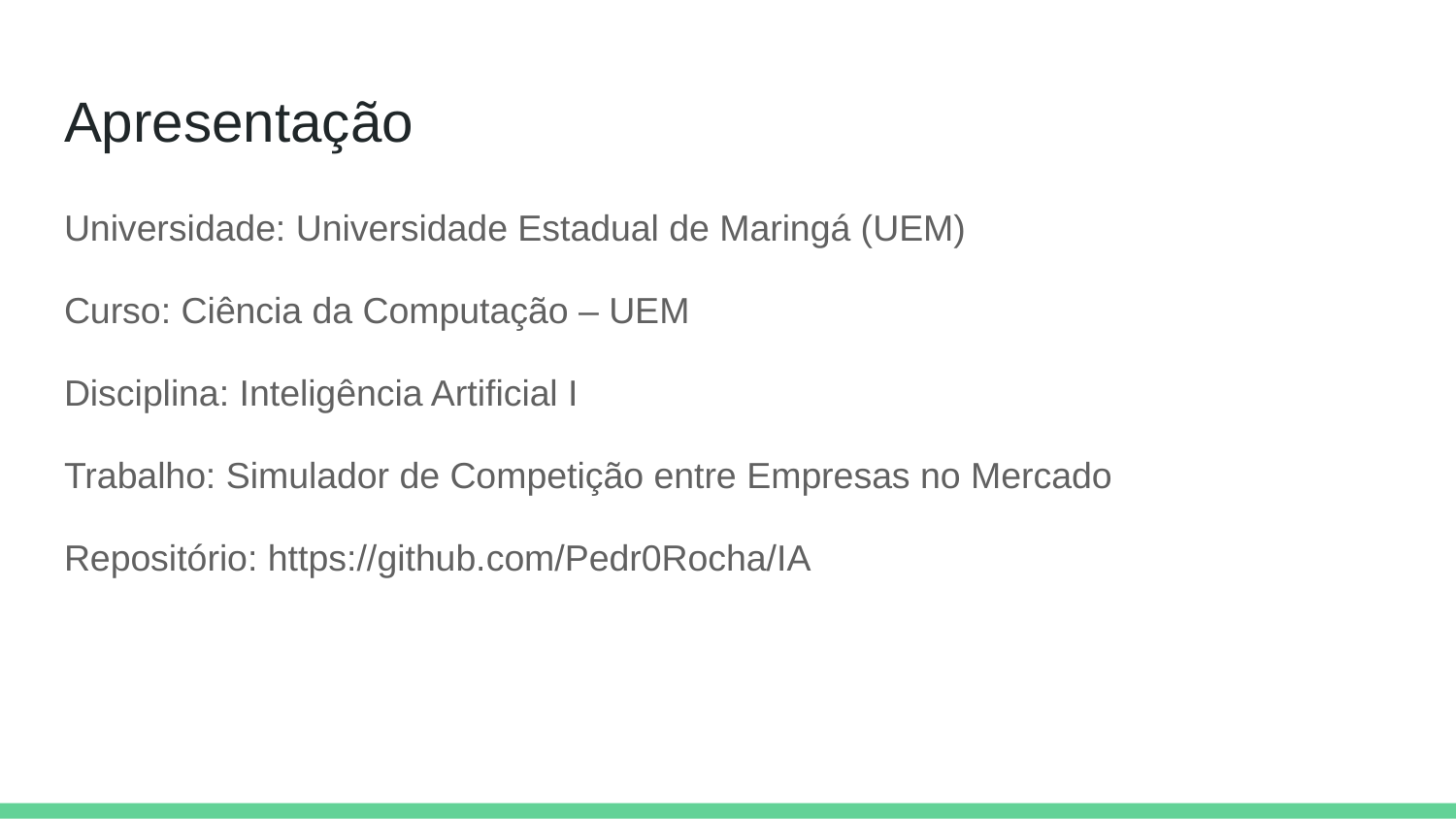

# Apresentação
Universidade: Universidade Estadual de Maringá (UEM)
Curso: Ciência da Computação – UEM
Disciplina: Inteligência Artificial I
Trabalho: Simulador de Competição entre Empresas no Mercado
Repositório: https://github.com/Pedr0Rocha/IA